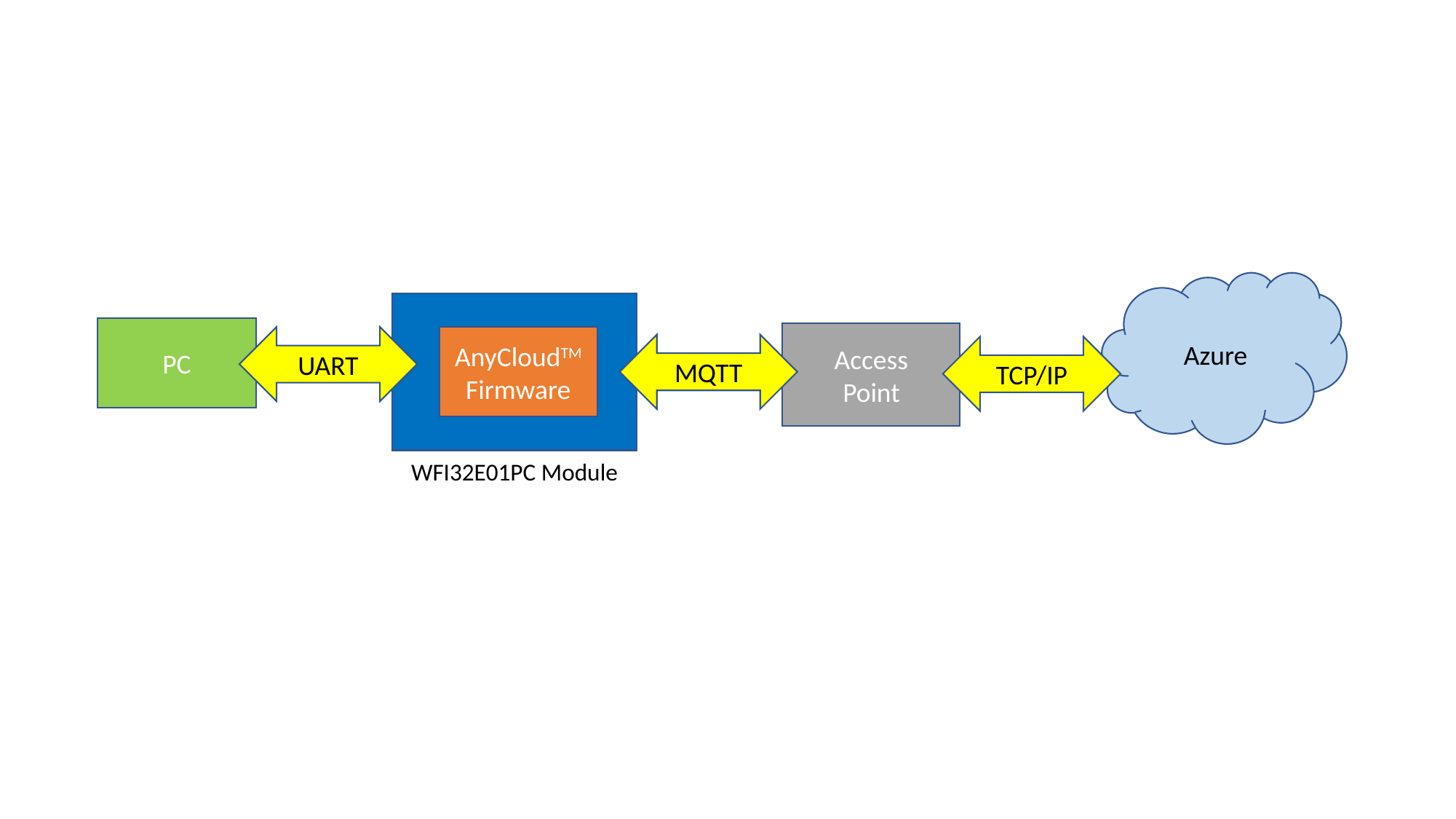

Azure

PC
Access
Point
AnyCloudTM
Firmware
UART
MQTT
TCP/IP
WFI32E01PC Module